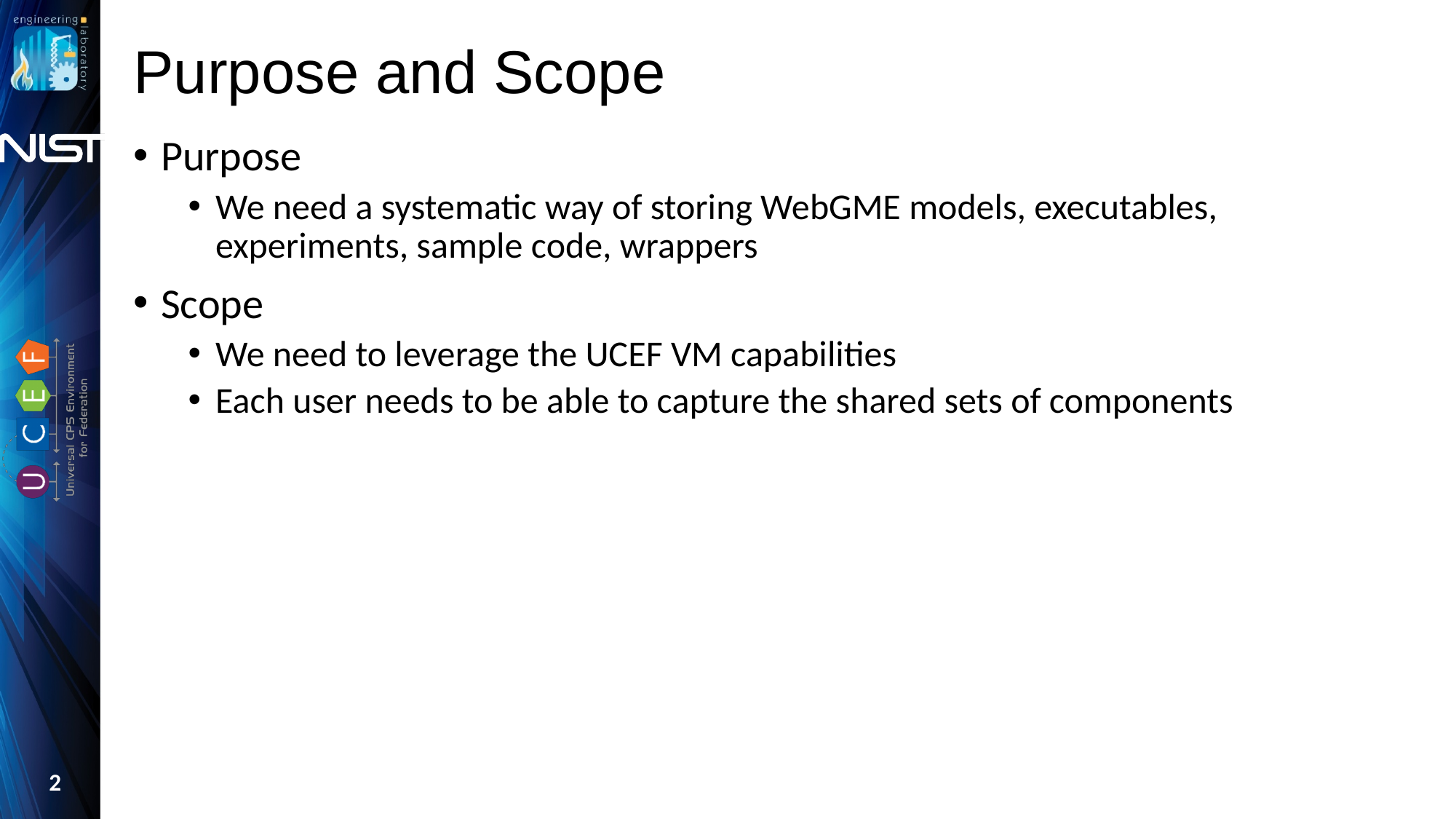

# Purpose and Scope
Purpose
We need a systematic way of storing WebGME models, executables, experiments, sample code, wrappers
Scope
We need to leverage the UCEF VM capabilities
Each user needs to be able to capture the shared sets of components

2